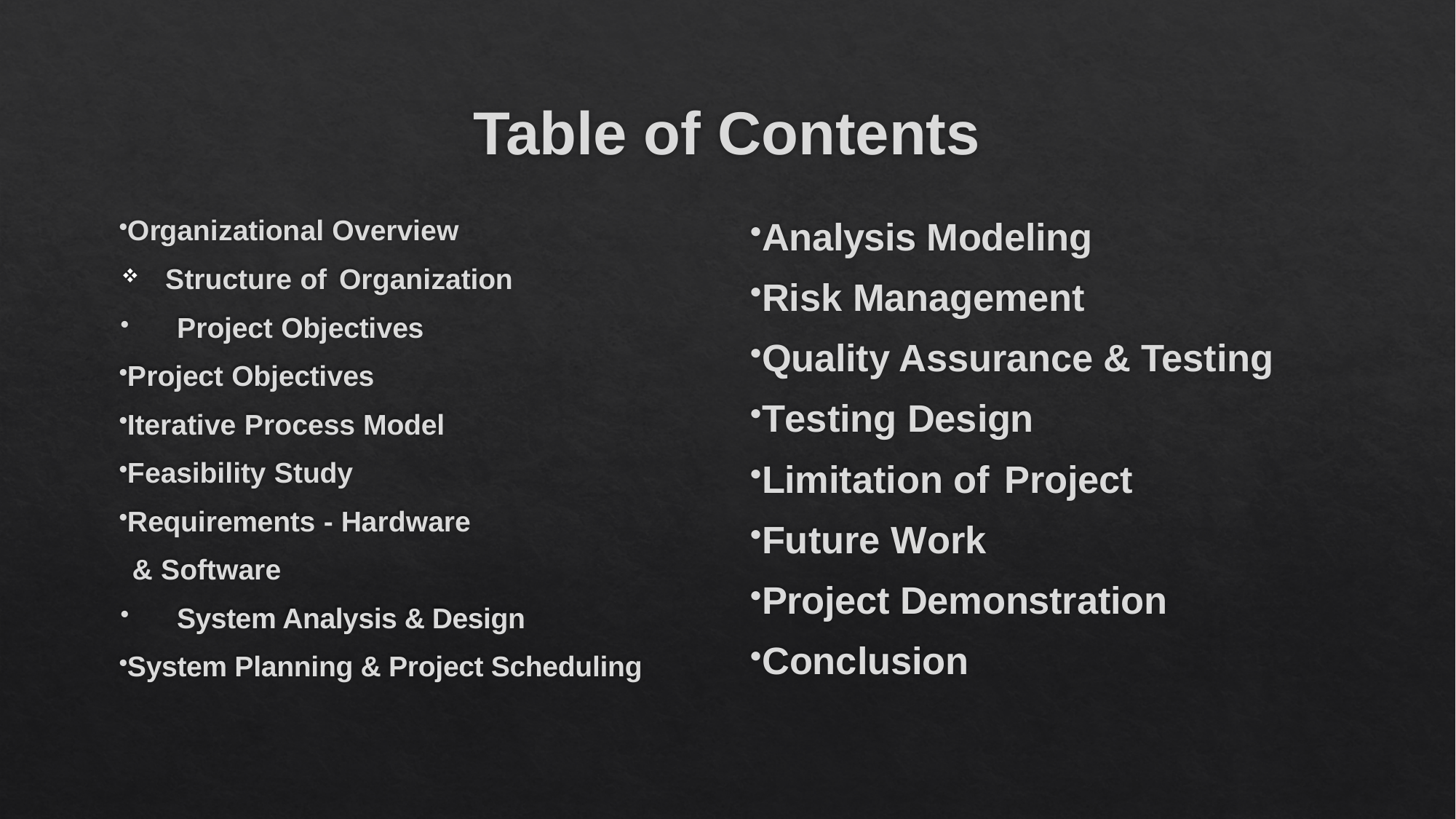

# Table of Contents
Organizational Overview
Structure of Organization
Project Objectives
Project Objectives
Iterative Process Model
Feasibility Study
Requirements - Hardware
& Software
System Analysis & Design
System Planning & Project Scheduling

Analysis Modeling
Risk Management
Quality Assurance & Testing
Testing Design
Limitation of Project
Future Work
Project Demonstration
Conclusion